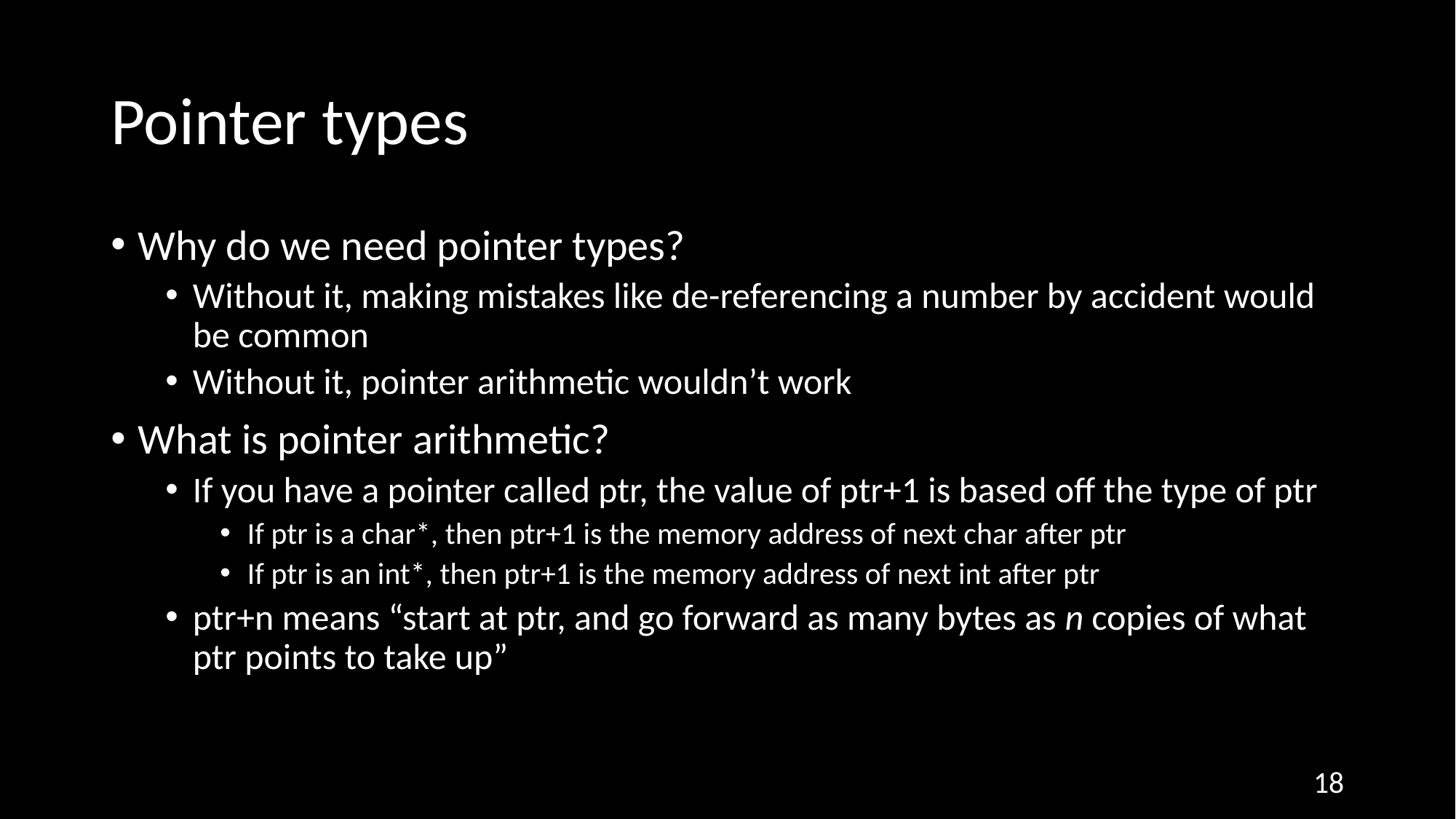

# Pointer types
Why do we need pointer types?
Without it, making mistakes like de-referencing a number by accident would be common
Without it, pointer arithmetic wouldn’t work
What is pointer arithmetic?
If you have a pointer called ptr, the value of ptr+1 is based off the type of ptr
If ptr is a char*, then ptr+1 is the memory address of next char after ptr
If ptr is an int*, then ptr+1 is the memory address of next int after ptr
ptr+n means “start at ptr, and go forward as many bytes as n copies of what ptr points to take up”

18